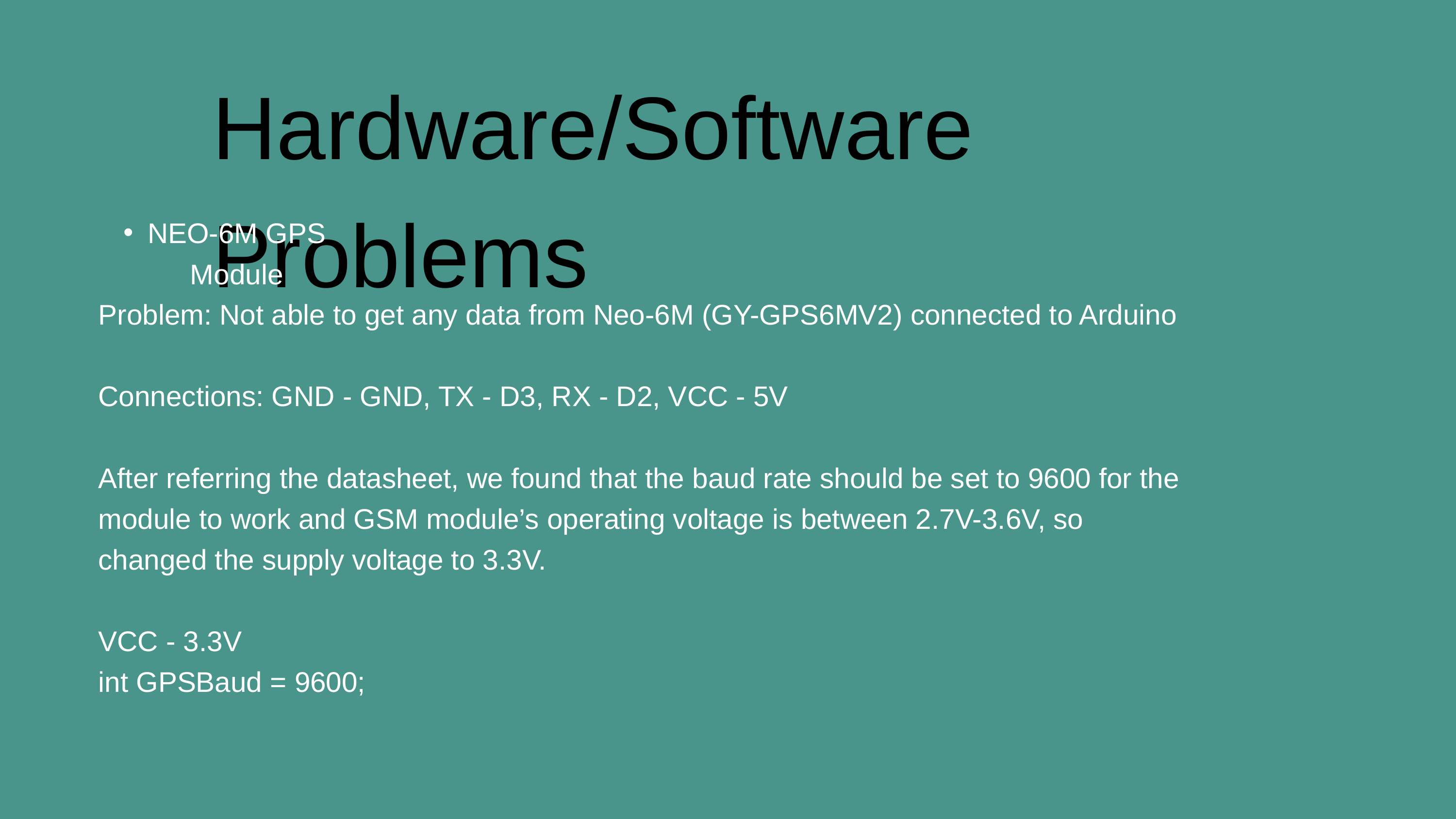

Hardware/Software Problems
NEO-6M GPS Module
Problem: Not able to get any data from Neo-6M (GY-GPS6MV2) connected to Arduino

Connections: GND - GND, TX - D3, RX - D2, VCC - 5V

After referring the datasheet, we found that the baud rate should be set to 9600 for the module to work and GSM module’s operating voltage is between 2.7V-3.6V, so changed the supply voltage to 3.3V.

VCC - 3.3V
int GPSBaud = 9600;